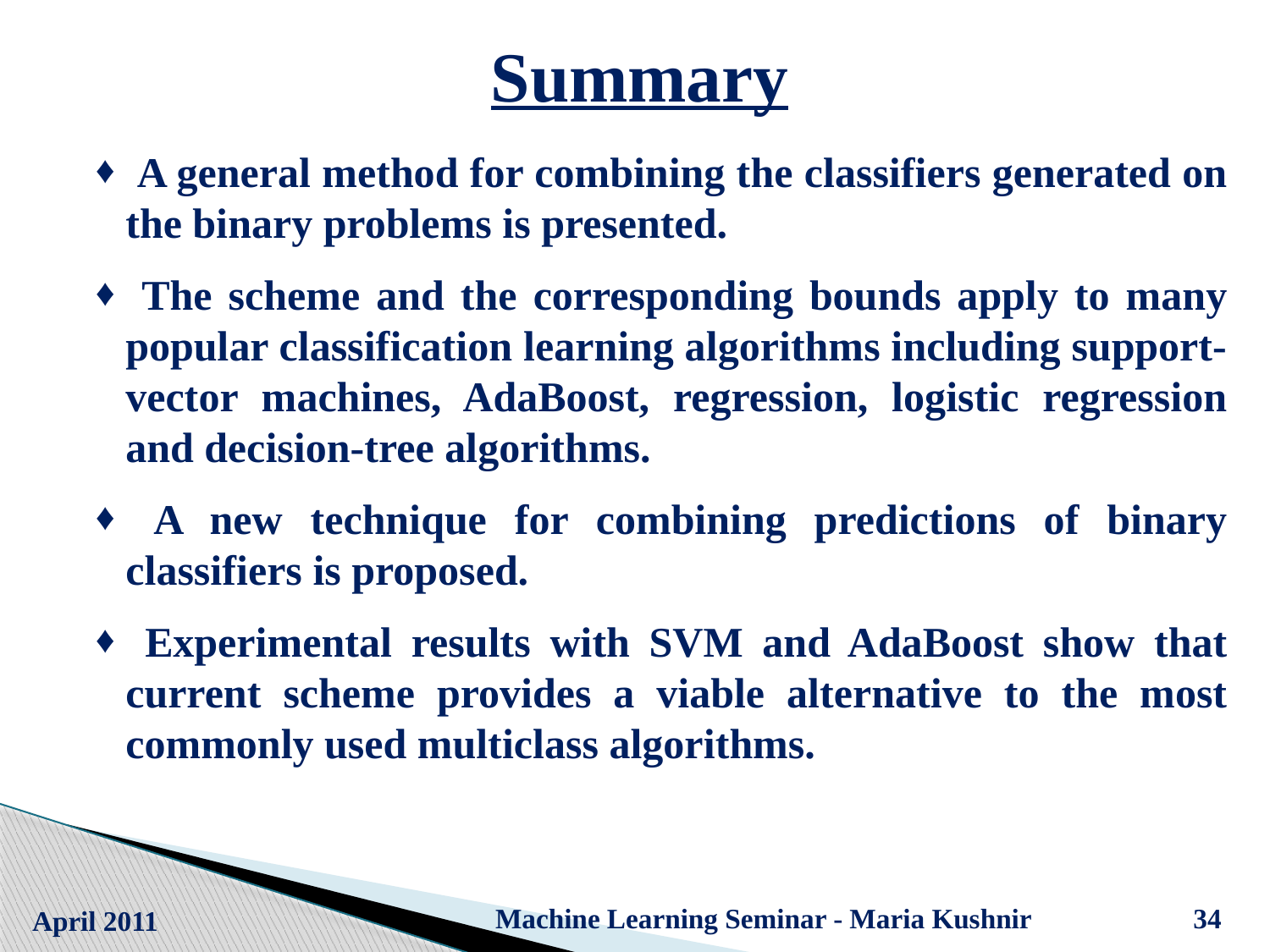

# Summary

 A general method for combining the classifiers generated on the binary problems is presented.
 The scheme and the corresponding bounds apply to many popular classification learning algorithms including support-vector machines, AdaBoost, regression, logistic regression and decision-tree algorithms.
 A new technique for combining predictions of binary classifiers is proposed.
 Experimental results with SVM and AdaBoost show that current scheme provides a viable alternative to the most commonly used multiclass algorithms.
Machine Learning Seminar - Maria Kushnir
34
April 2011